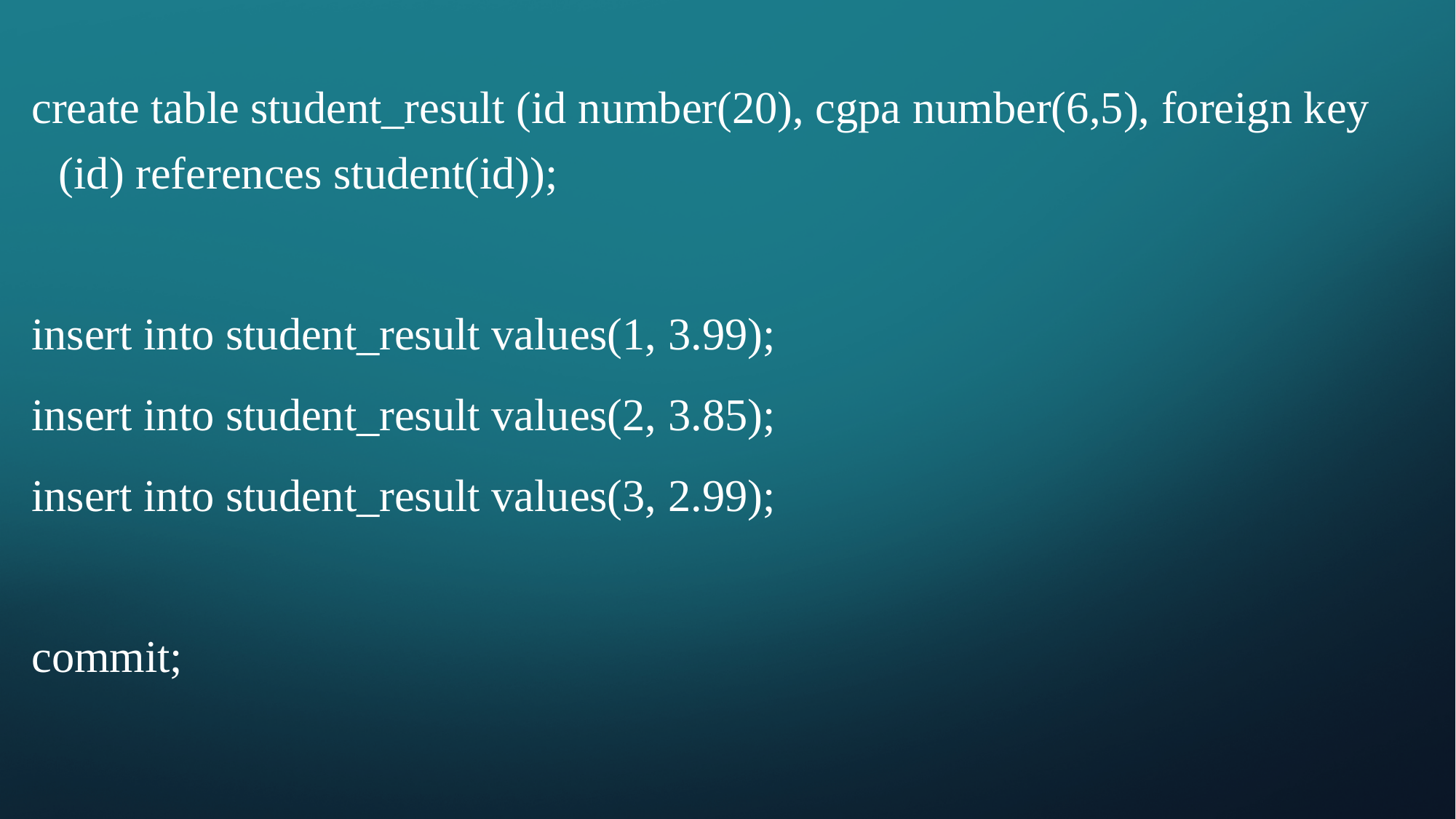

create table student_result (id number(20), cgpa number(6,5), foreign key (id) references student(id));

insert into student_result values(1, 3.99);
insert into student_result values(2, 3.85);
insert into student_result values(3, 2.99);

commit;